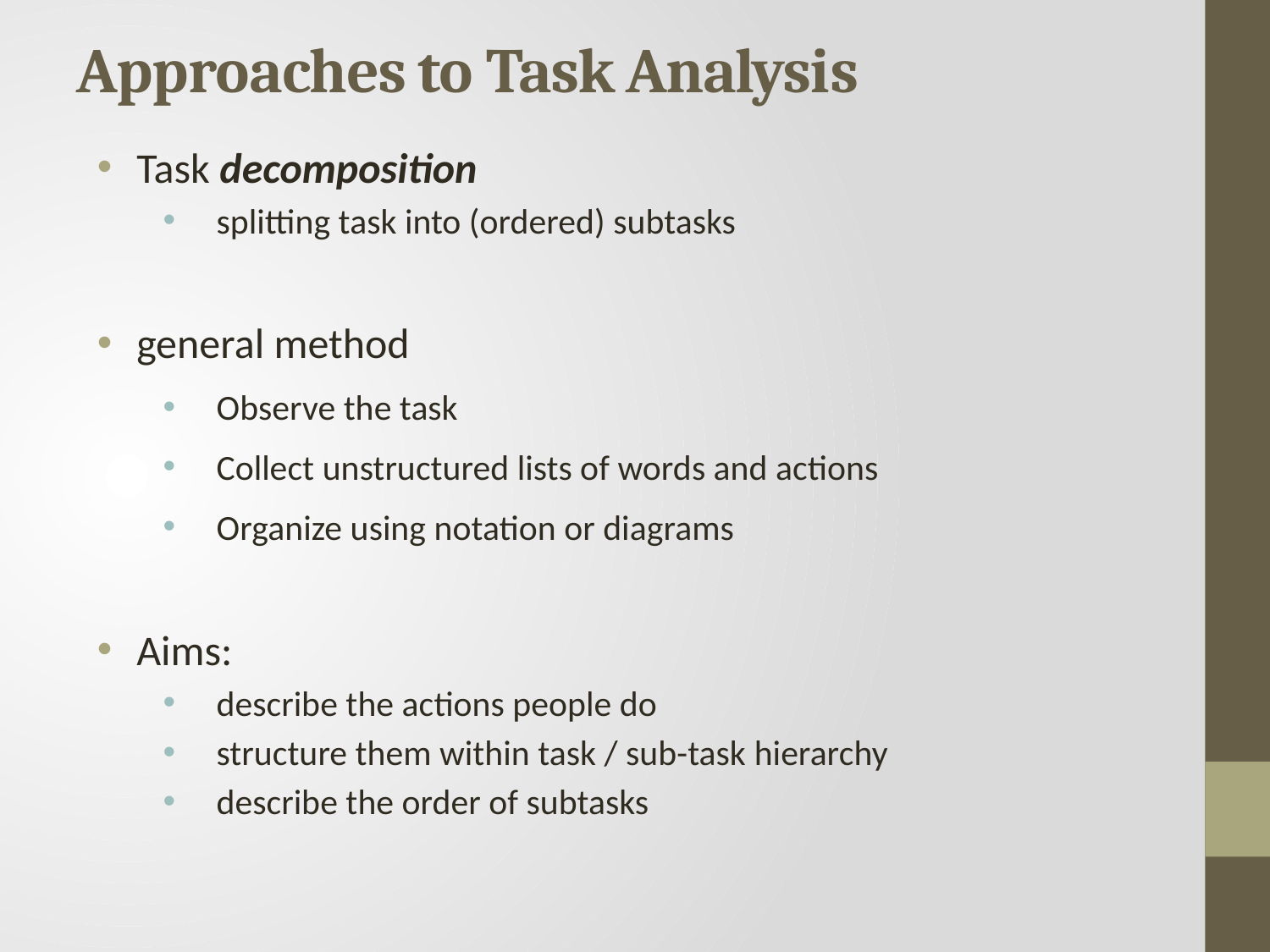

# Approaches to Task Analysis
Task decomposition
splitting task into (ordered) subtasks

general method
Observe the task
Collect unstructured lists of words and actions
Organize using notation or diagrams

Aims:
describe the actions people do
structure them within task / sub-task hierarchy
describe the order of subtasks